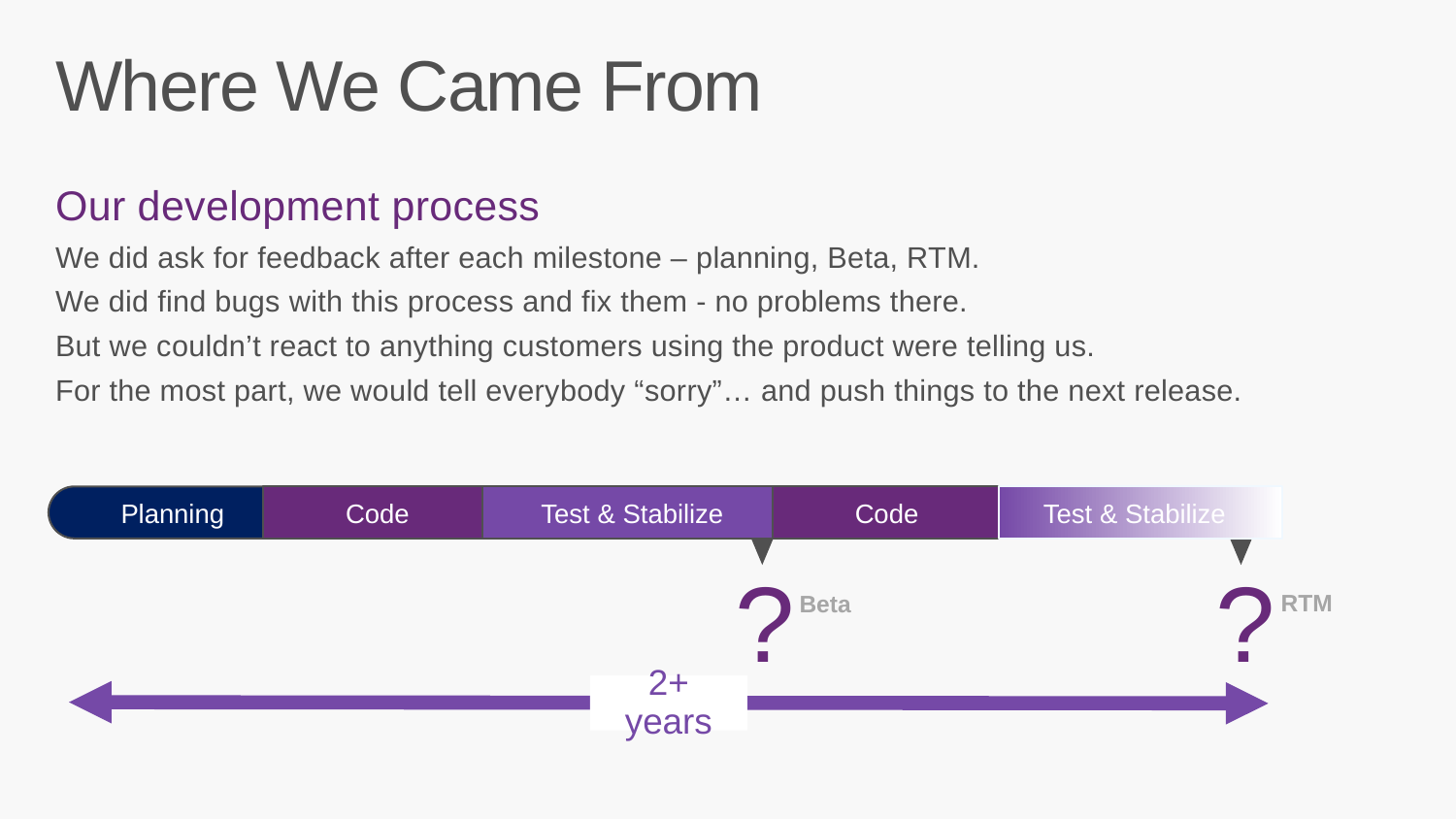

# Where We Came From
Our development process
We did ask for feedback after each milestone – planning, Beta, RTM.
We did find bugs with this process and fix them - no problems there.
But we couldn’t react to anything customers using the product were telling us.
For the most part, we would tell everybody “sorry”… and push things to the next release.
Planning
Code
Test & Stabilize
Code
    Test & Stabilize

?
Beta
?
RTM
2+ years